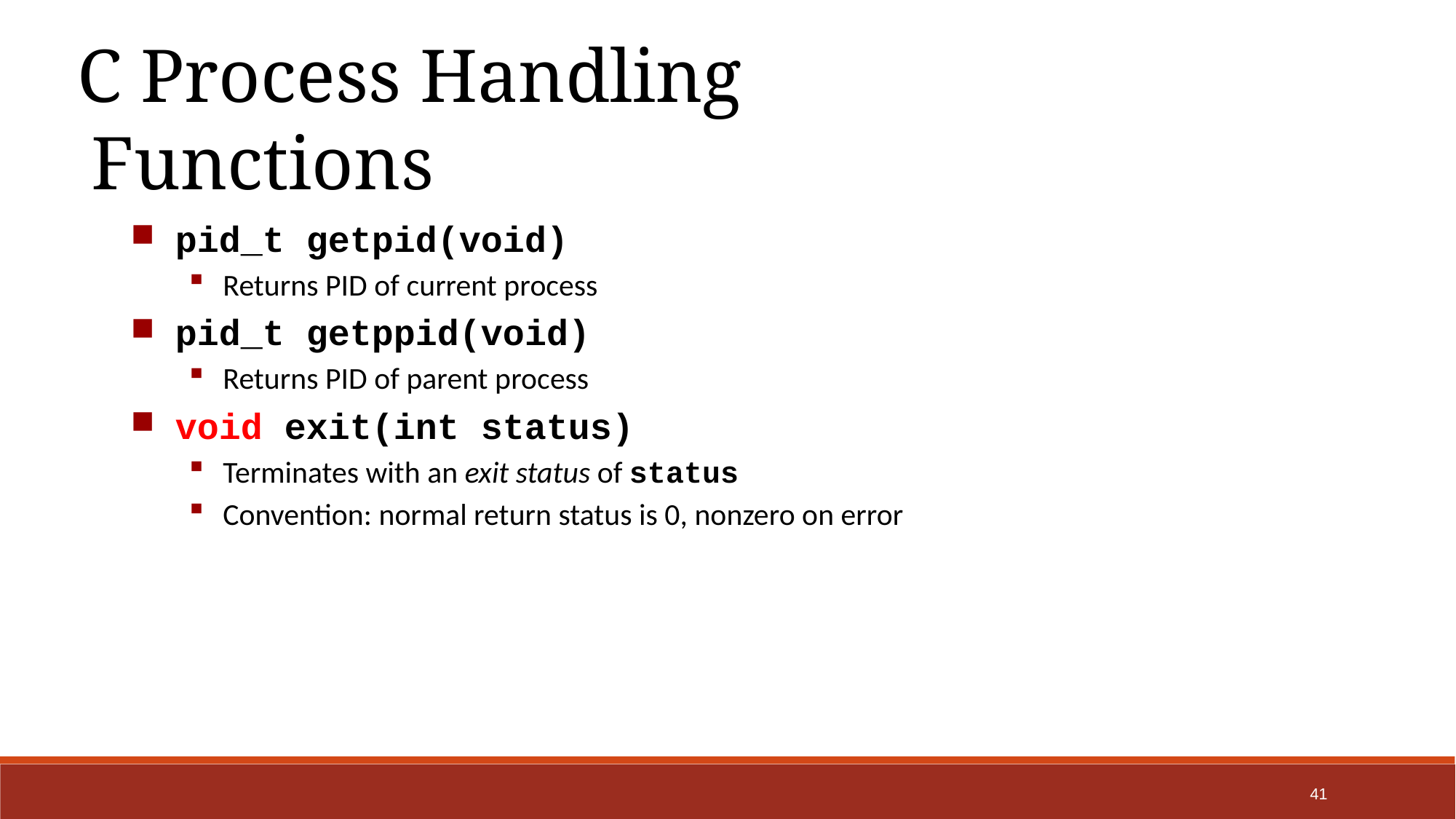

C Process Handling Functions
pid_t getpid(void)
Returns PID of current process
pid_t getppid(void)
Returns PID of parent process
void exit(int status)
Terminates with an exit status of status
Convention: normal return status is 0, nonzero on error

41